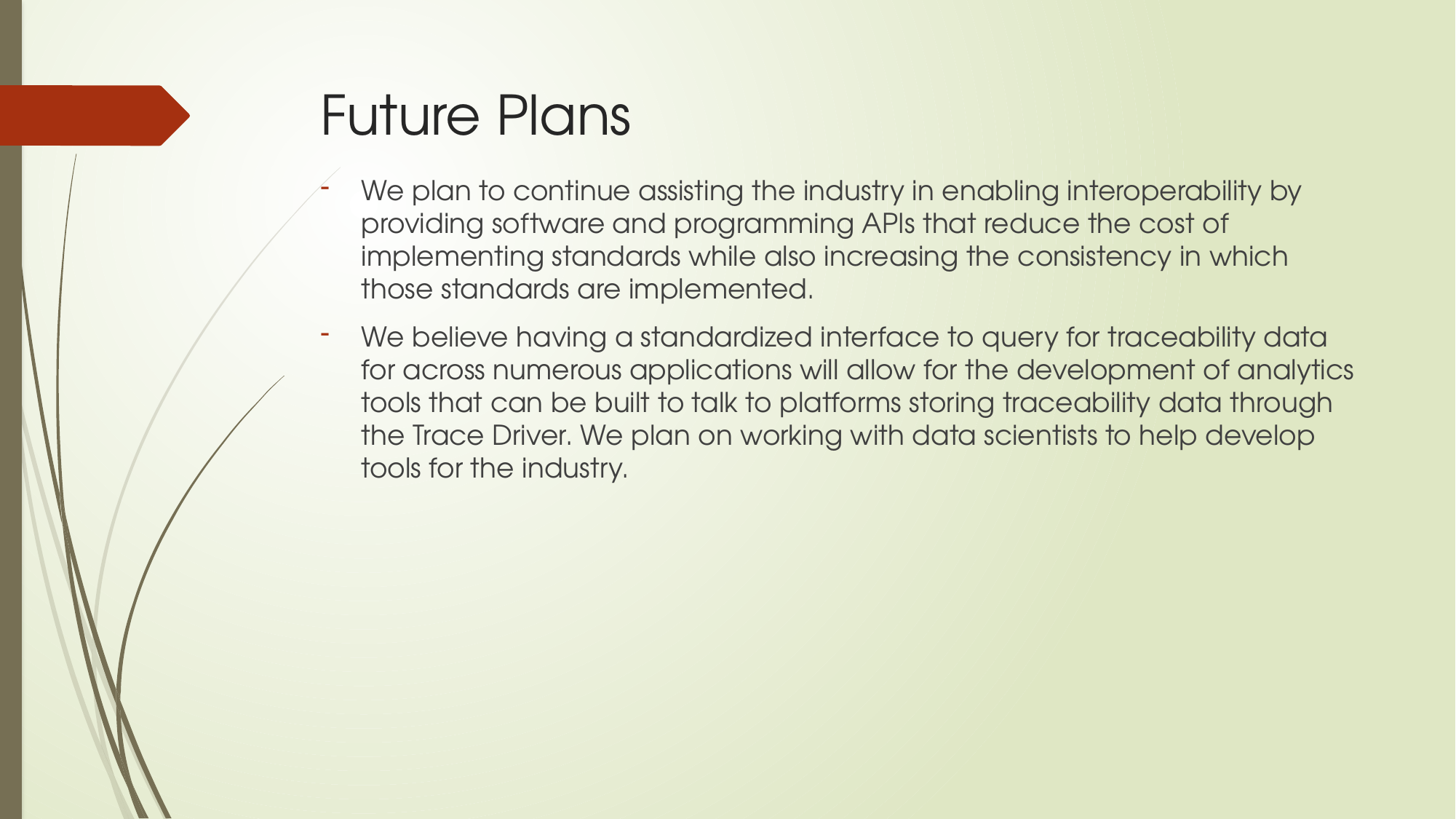

# Future Plans
We plan to continue assisting the industry in enabling interoperability by providing software and programming APIs that reduce the cost of implementing standards while also increasing the consistency in which those standards are implemented.
We believe having a standardized interface to query for traceability data for across numerous applications will allow for the development of analytics tools that can be built to talk to platforms storing traceability data through the Trace Driver. We plan on working with data scientists to help develop tools for the industry.